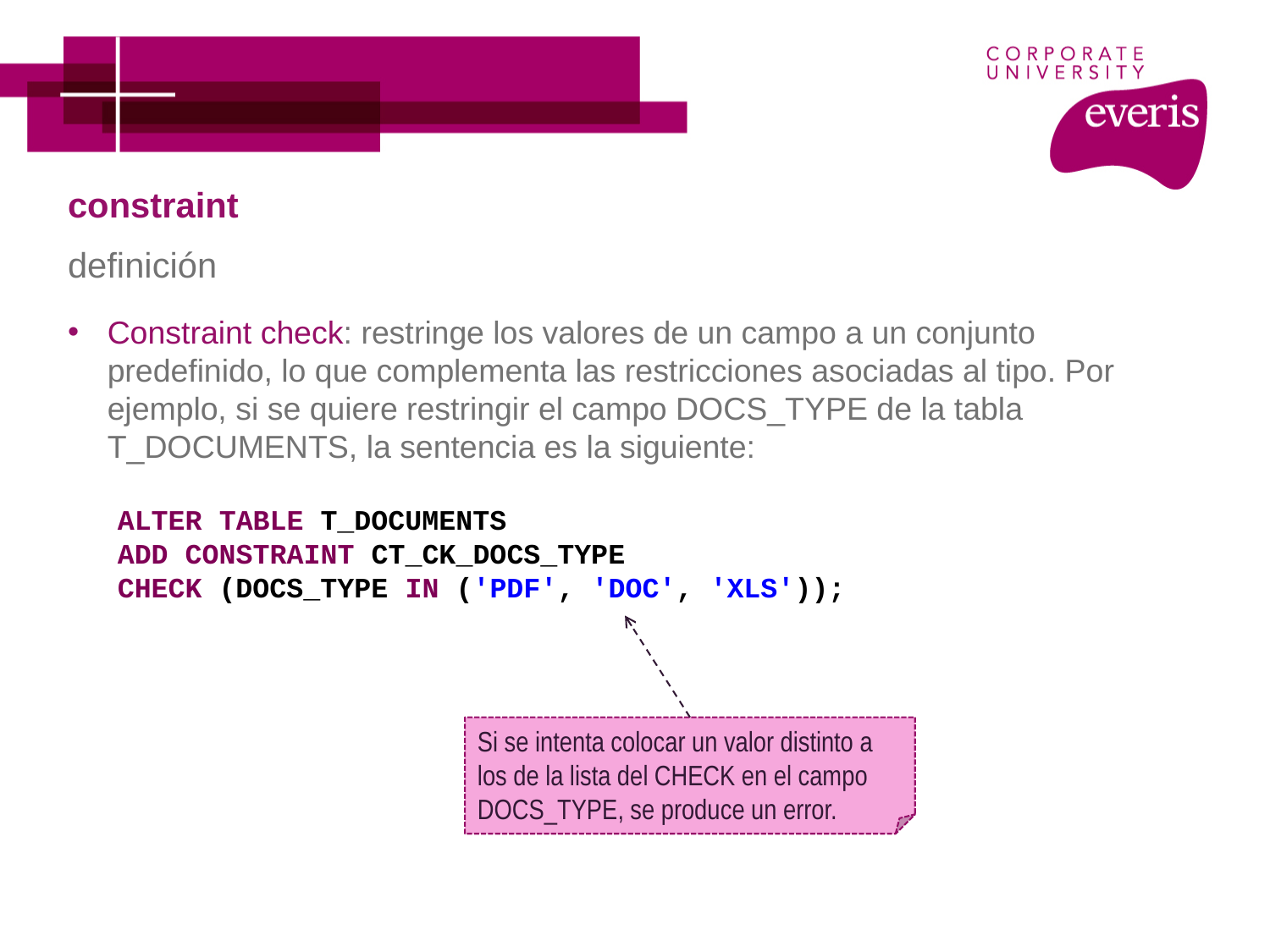

# constraint
definición
Constraint check: restringe los valores de un campo a un conjunto predefinido, lo que complementa las restricciones asociadas al tipo. Por ejemplo, si se quiere restringir el campo DOCS_TYPE de la tabla T_DOCUMENTS, la sentencia es la siguiente:
ALTER TABLE T_DOCUMENTS
ADD CONSTRAINT CT_CK_DOCS_TYPE
CHECK (DOCS_TYPE IN ('PDF', 'DOC', 'XLS'));
Si se intenta colocar un valor distinto a los de la lista del CHECK en el campo DOCS_TYPE, se produce un error.